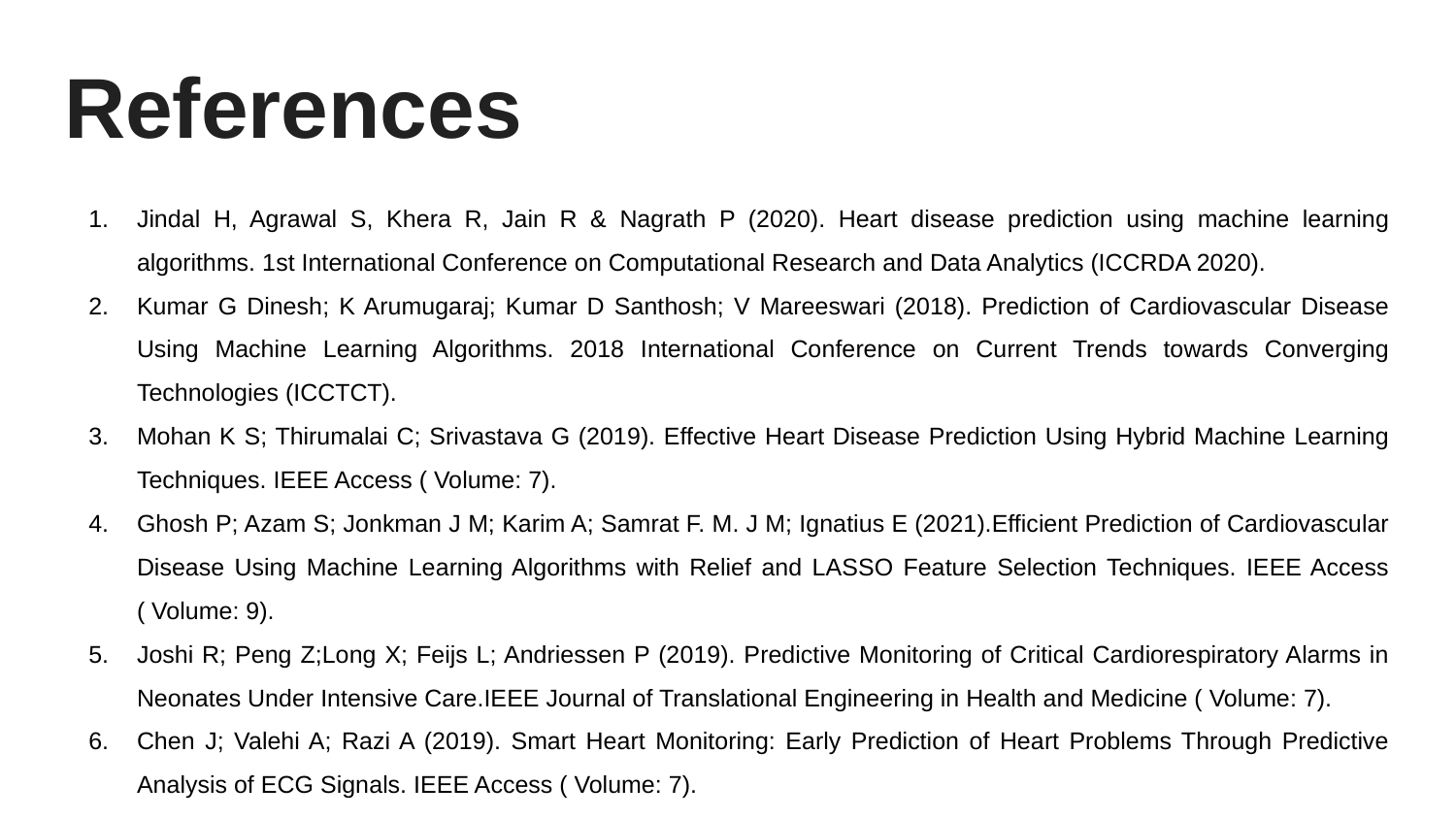

# References
Jindal H, Agrawal S, Khera R, Jain R & Nagrath P (2020). Heart disease prediction using machine learning algorithms. 1st International Conference on Computational Research and Data Analytics (ICCRDA 2020).
Kumar G Dinesh; K Arumugaraj; Kumar D Santhosh; V Mareeswari (2018). Prediction of Cardiovascular Disease Using Machine Learning Algorithms. 2018 International Conference on Current Trends towards Converging Technologies (ICCTCT).
Mohan K S; Thirumalai C; Srivastava G (2019). Effective Heart Disease Prediction Using Hybrid Machine Learning Techniques. IEEE Access ( Volume: 7).
Ghosh P; Azam S; Jonkman J M; Karim A; Samrat F. M. J M; Ignatius E (2021).Efficient Prediction of Cardiovascular Disease Using Machine Learning Algorithms with Relief and LASSO Feature Selection Techniques. IEEE Access ( Volume: 9).
Joshi R; Peng Z;Long X; Feijs L; Andriessen P (2019). Predictive Monitoring of Critical Cardiorespiratory Alarms in Neonates Under Intensive Care.IEEE Journal of Translational Engineering in Health and Medicine ( Volume: 7).
Chen J; Valehi A; Razi A (2019). Smart Heart Monitoring: Early Prediction of Heart Problems Through Predictive Analysis of ECG Signals. IEEE Access ( Volume: 7).